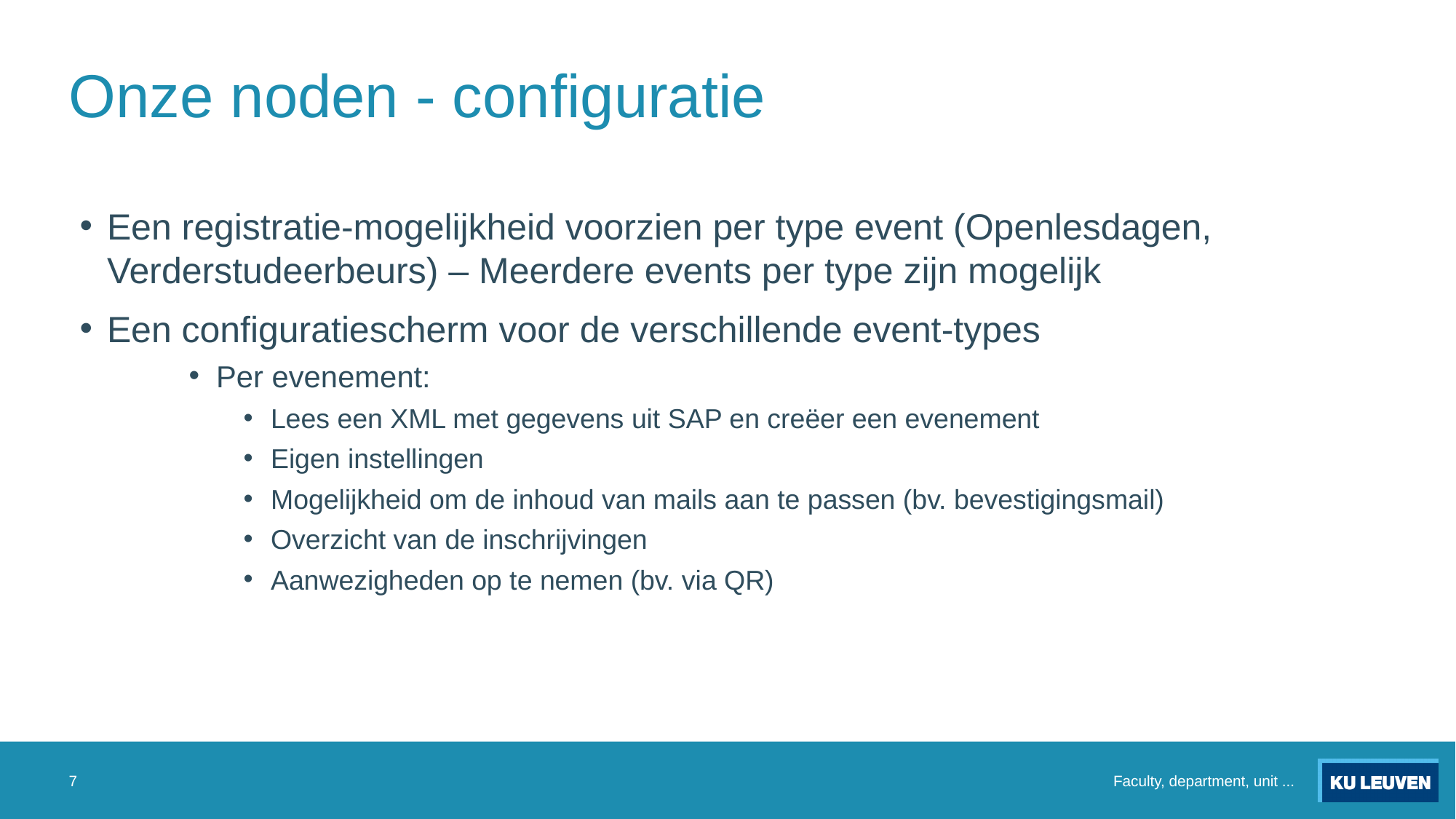

# Onze noden - configuratie
Een registratie-mogelijkheid voorzien per type event (Openlesdagen, Verderstudeerbeurs) – Meerdere events per type zijn mogelijk
Een configuratiescherm voor de verschillende event-types
Per evenement:
Lees een XML met gegevens uit SAP en creëer een evenement
Eigen instellingen
Mogelijkheid om de inhoud van mails aan te passen (bv. bevestigingsmail)
Overzicht van de inschrijvingen
Aanwezigheden op te nemen (bv. via QR)

7
Faculty, department, unit ...